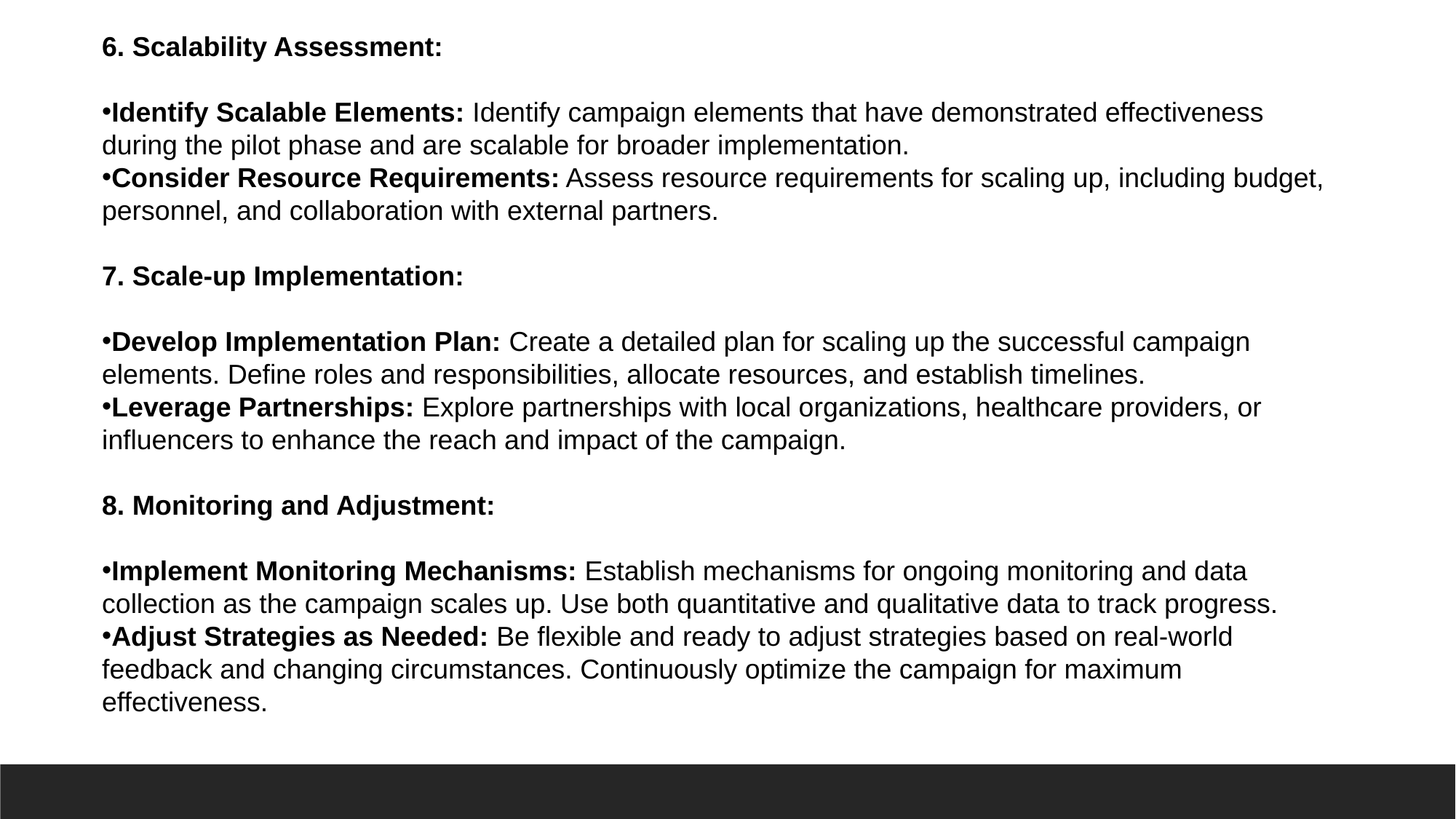

6. Scalability Assessment:

Identify Scalable Elements: Identify campaign elements that have demonstrated effectiveness during the pilot phase and are scalable for broader implementation.
Consider Resource Requirements: Assess resource requirements for scaling up, including budget, personnel, and collaboration with external partners.

7. Scale-up Implementation:

Develop Implementation Plan: Create a detailed plan for scaling up the successful campaign elements. Define roles and responsibilities, allocate resources, and establish timelines.
Leverage Partnerships: Explore partnerships with local organizations, healthcare providers, or influencers to enhance the reach and impact of the campaign.

8. Monitoring and Adjustment:

Implement Monitoring Mechanisms: Establish mechanisms for ongoing monitoring and data collection as the campaign scales up. Use both quantitative and qualitative data to track progress.
Adjust Strategies as Needed: Be flexible and ready to adjust strategies based on real-world feedback and changing circumstances. Continuously optimize the campaign for maximum effectiveness.